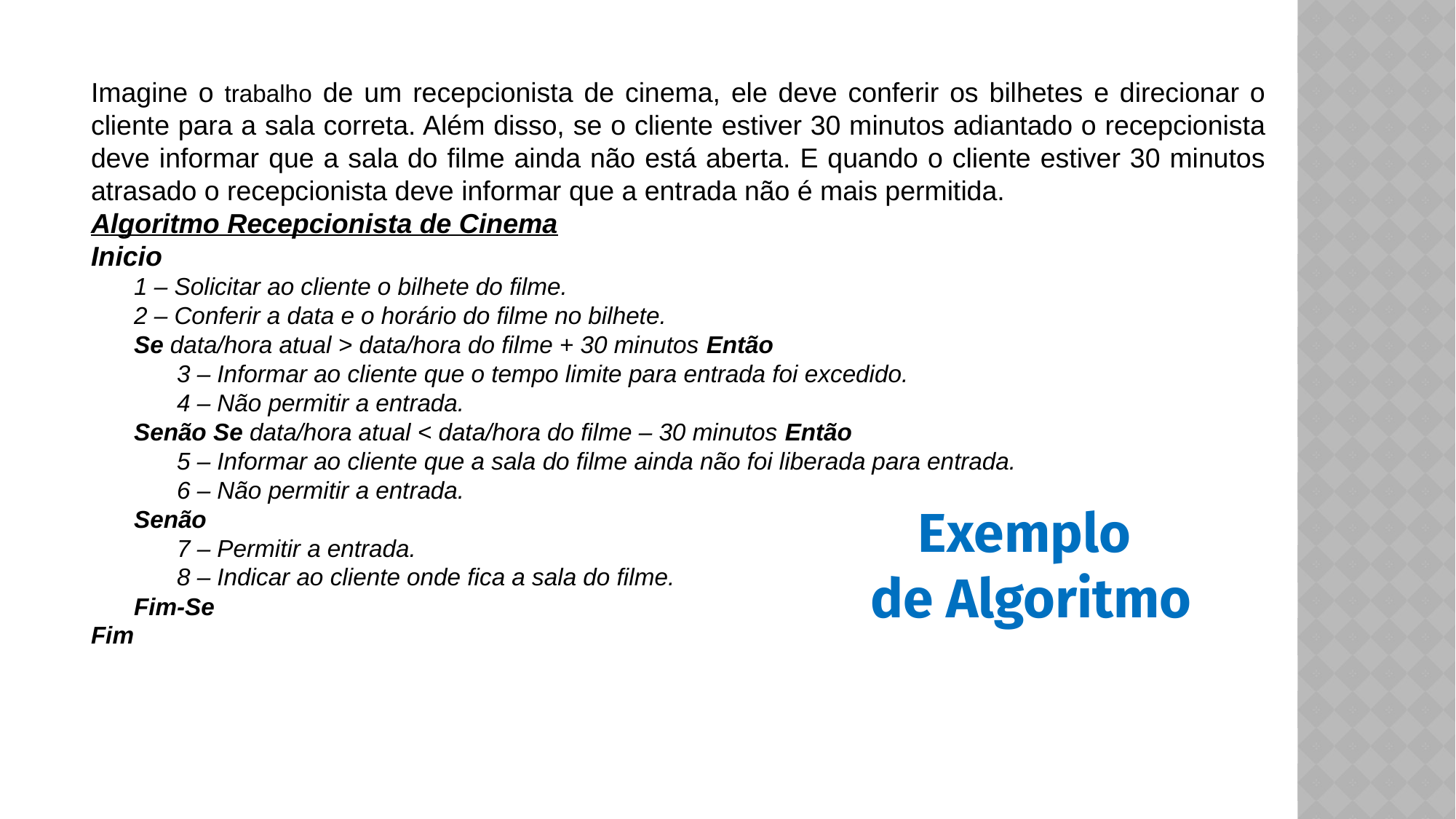

Imagine o trabalho de um recepcionista de cinema, ele deve conferir os bilhetes e direcionar o cliente para a sala correta. Além disso, se o cliente estiver 30 minutos adiantado o recepcionista deve informar que a sala do filme ainda não está aberta. E quando o cliente estiver 30 minutos atrasado o recepcionista deve informar que a entrada não é mais permitida.
Algoritmo Recepcionista de Cinema
Inicio
1 – Solicitar ao cliente o bilhete do filme.
2 – Conferir a data e o horário do filme no bilhete.
Se data/hora atual > data/hora do filme + 30 minutos Então
3 – Informar ao cliente que o tempo limite para entrada foi excedido.
4 – Não permitir a entrada.
Senão Se data/hora atual < data/hora do filme – 30 minutos Então
5 – Informar ao cliente que a sala do filme ainda não foi liberada para entrada.
6 – Não permitir a entrada.
Senão
7 – Permitir a entrada.
8 – Indicar ao cliente onde fica a sala do filme.
Fim-Se
Fim
Exemplo
de Algoritmo